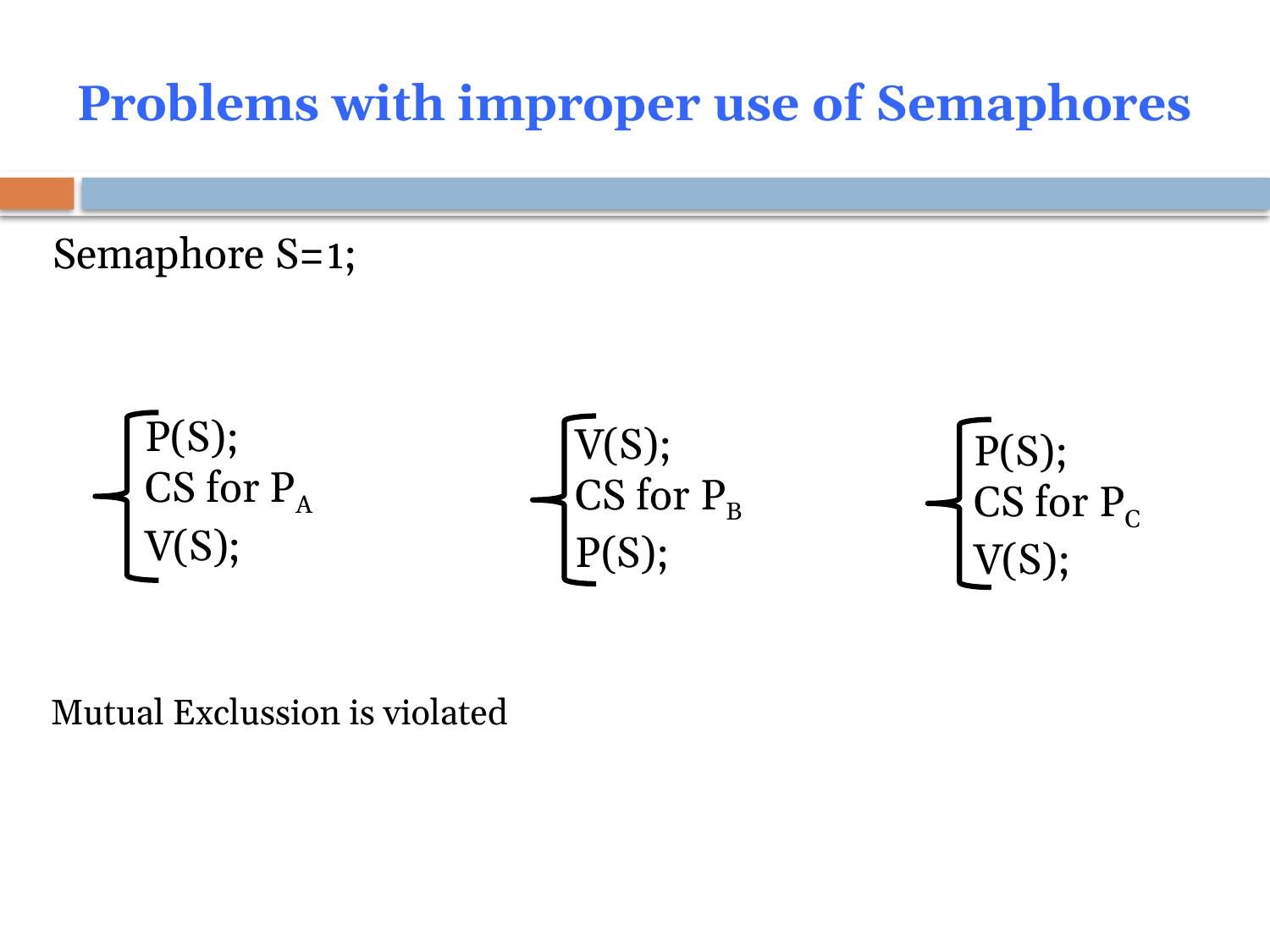

# Problems with improper use of Semaphores
52
Semaphore S=1;

P(S);
CS for PA
V(S);
V(S);
CS for PB
P(S);

P(S);
CS for PC
V(S);

 Mutual Exclussion is violated